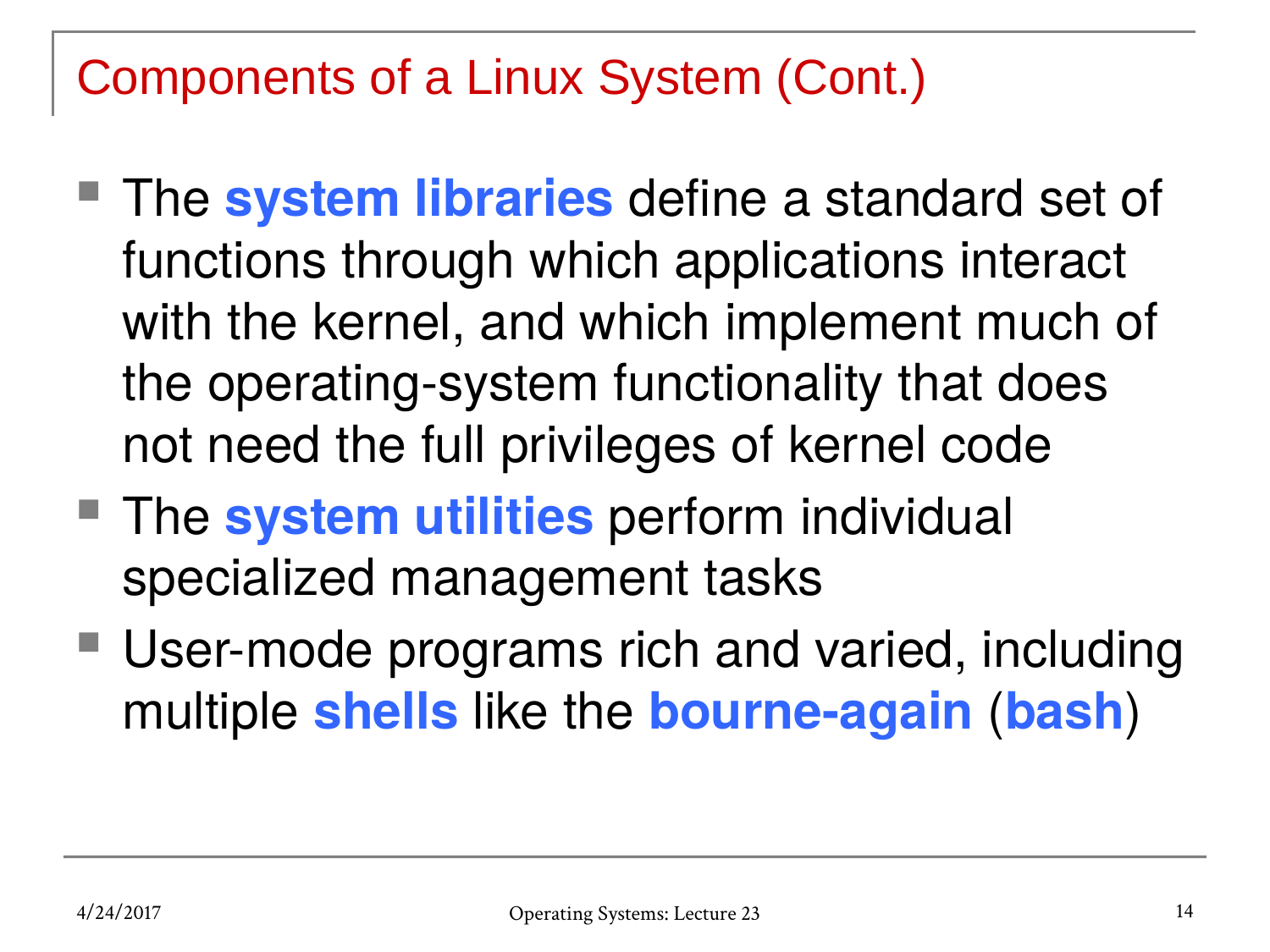

# Components of a Linux System (Cont.)
The system libraries define a standard set of functions through which applications interact with the kernel, and which implement much of the operating-system functionality that does not need the full privileges of kernel code
The system utilities perform individual specialized management tasks
User-mode programs rich and varied, including multiple shells like the bourne-again (bash)

4/24/2017
14
Operating Systems: Lecture 23